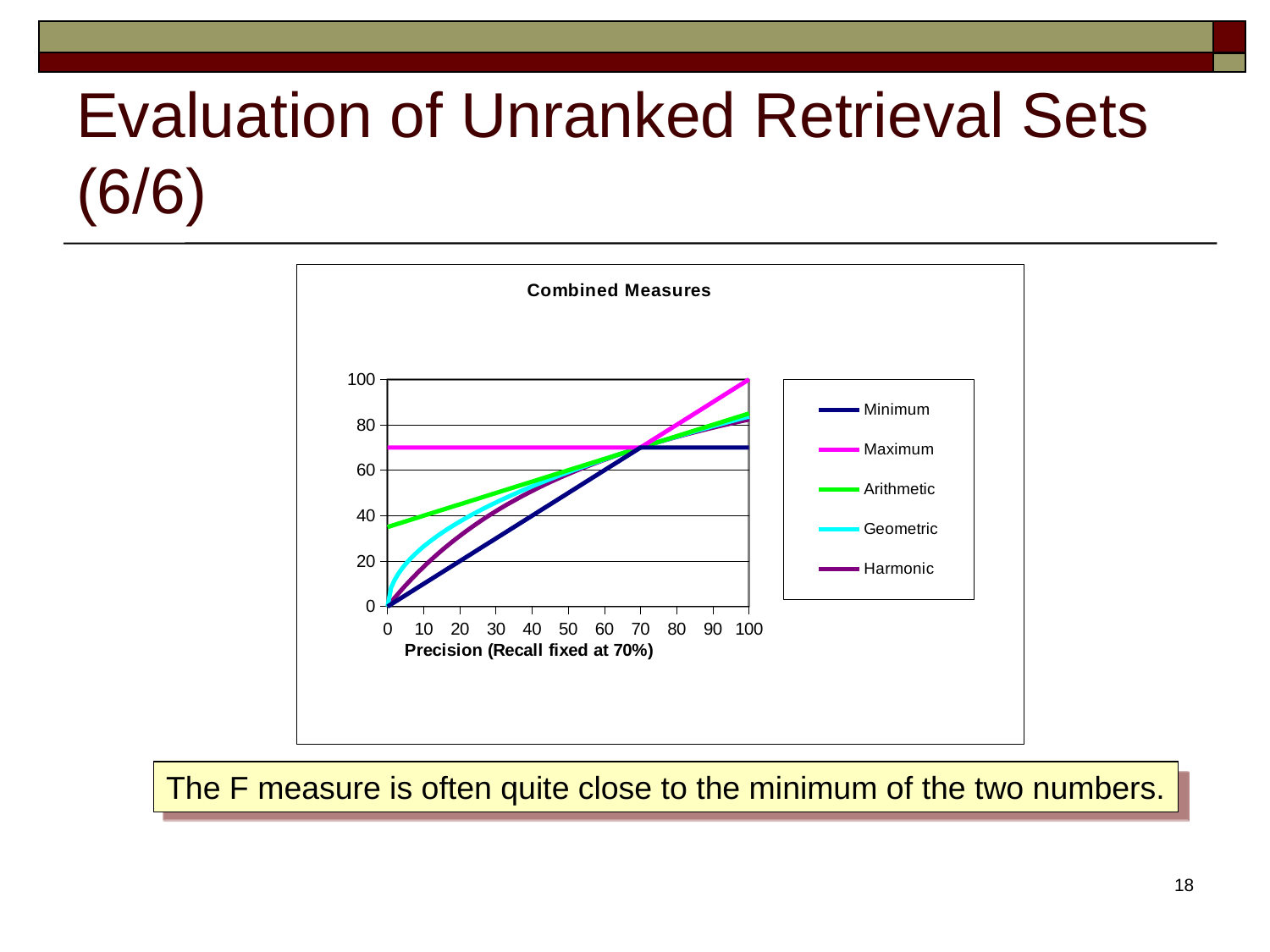

# Evaluation of Unranked Retrieval Sets (6/6)

### Chart: Combined Measures

| Category | Minimum | Maximum | Arithmetic | Geometric | Harmonic |
|---|---|---|---|---|---|
The F measure is often quite close to the minimum of the two numbers.
18